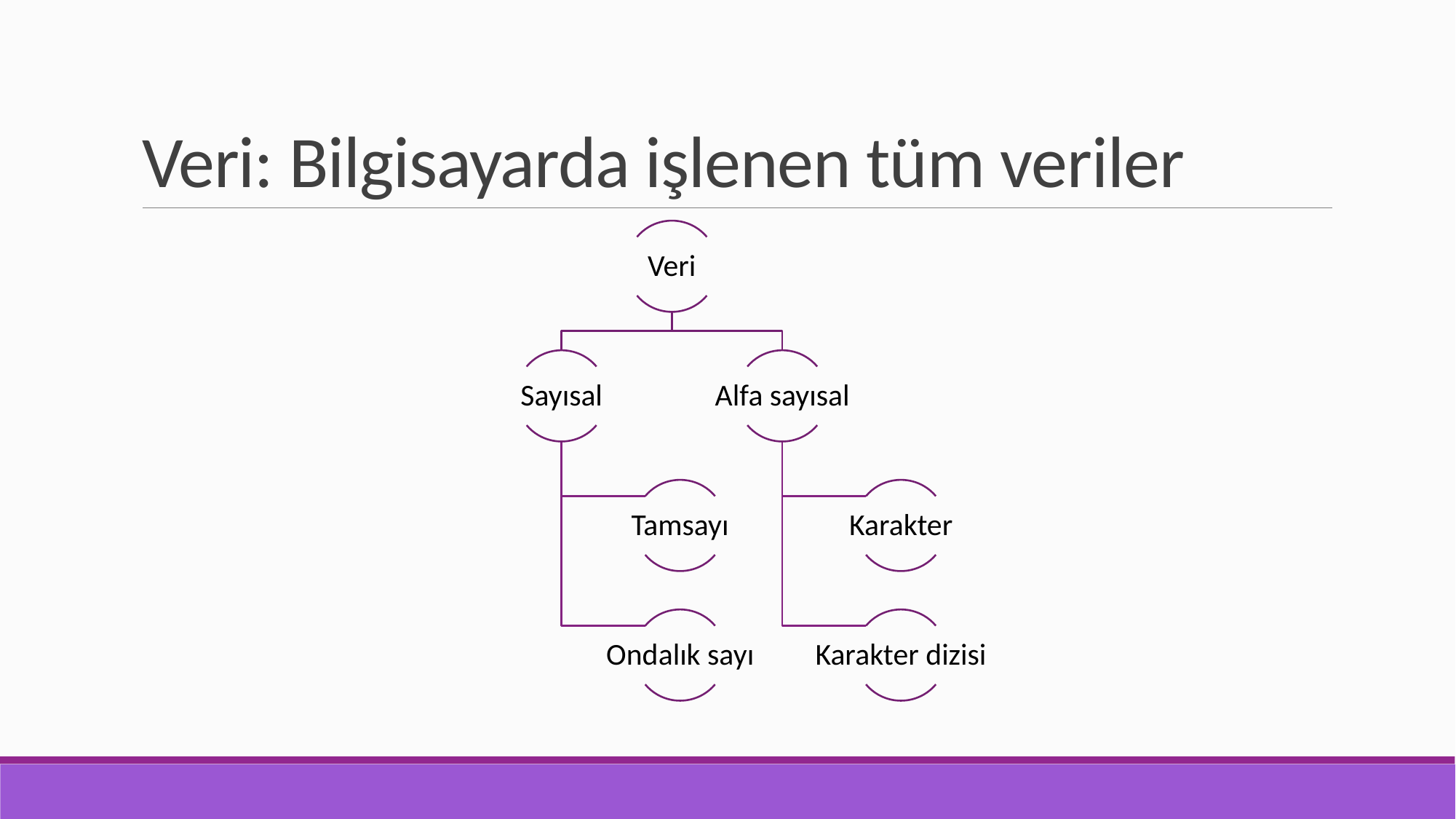

# Veri: Bilgisayarda işlenen tüm veriler
Veri
Sayısal
Tamsayı
Ondalık sayı
Alfa sayısal
Karakter
Karakter dizisi